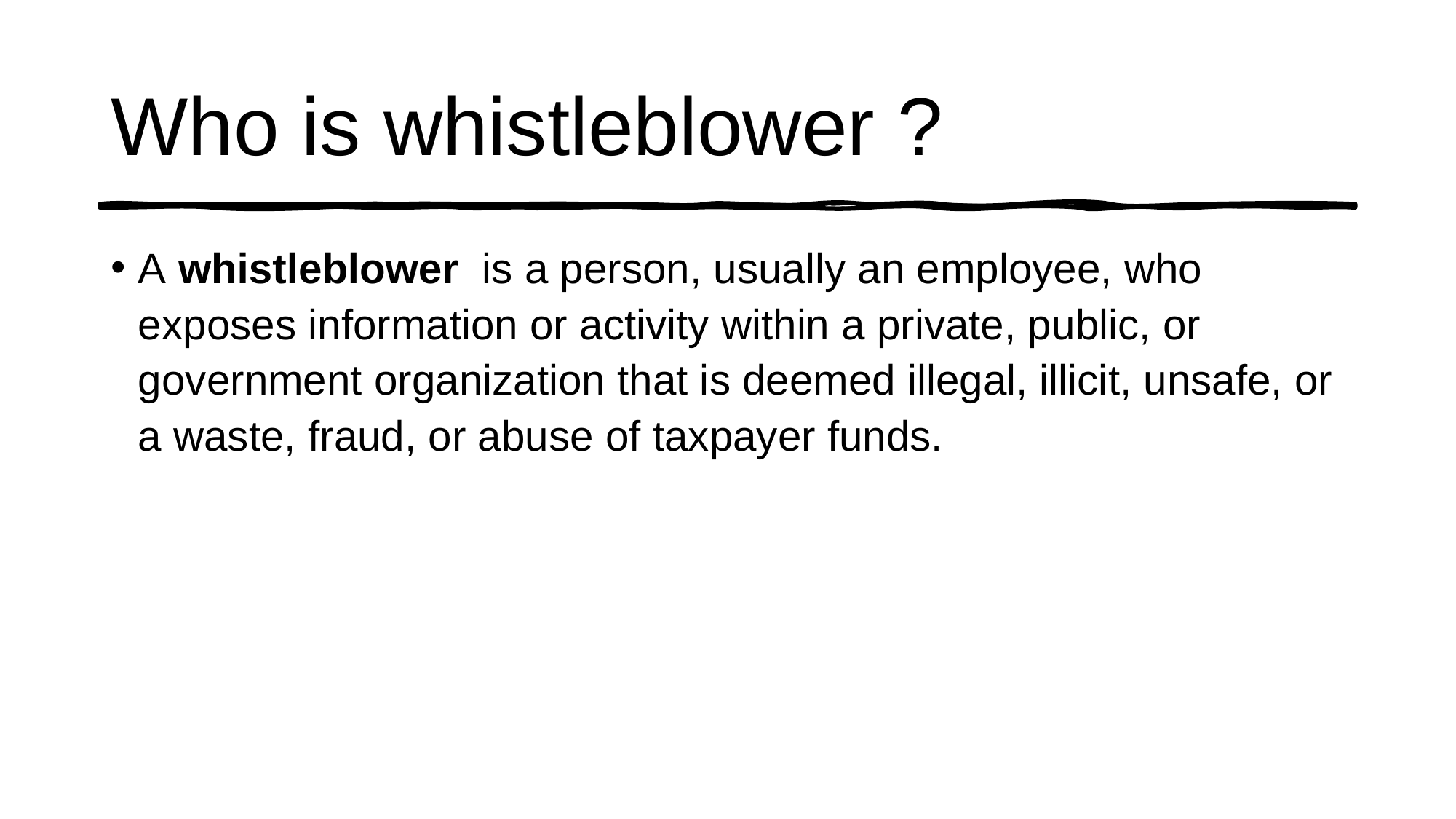

# Who is whistleblower ?
A whistleblower  is a person, usually an employee, who exposes information or activity within a private, public, or government organization that is deemed illegal, illicit, unsafe, or a waste, fraud, or abuse of taxpayer funds.